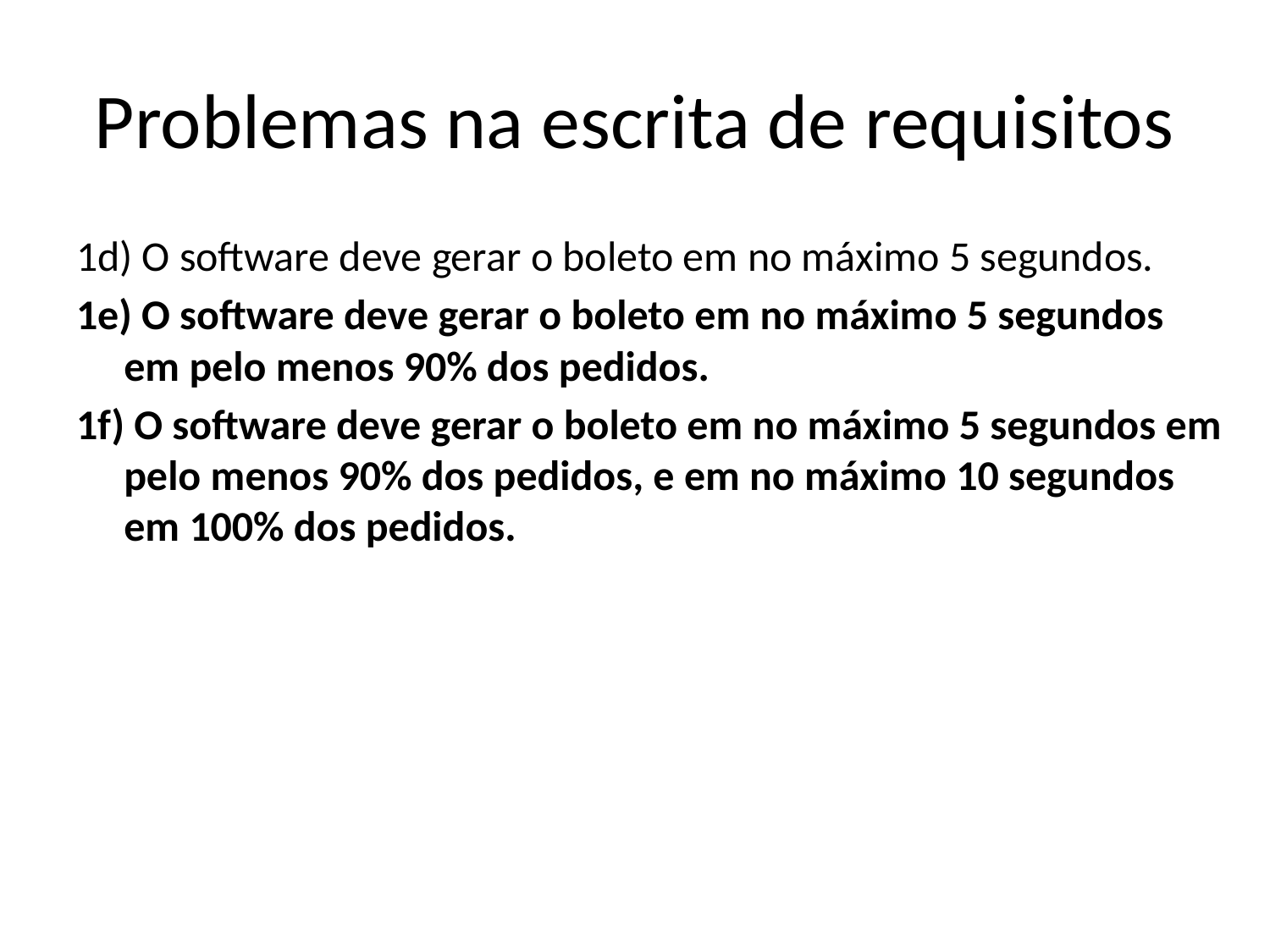

# Problemas na escrita de requisitos
1d) O software deve gerar o boleto em no máximo 5 segundos.
1e) O software deve gerar o boleto em no máximo 5 segundos em pelo menos 90% dos pedidos.
1f) O software deve gerar o boleto em no máximo 5 segundos em pelo menos 90% dos pedidos, e em no máximo 10 segundos em 100% dos pedidos.